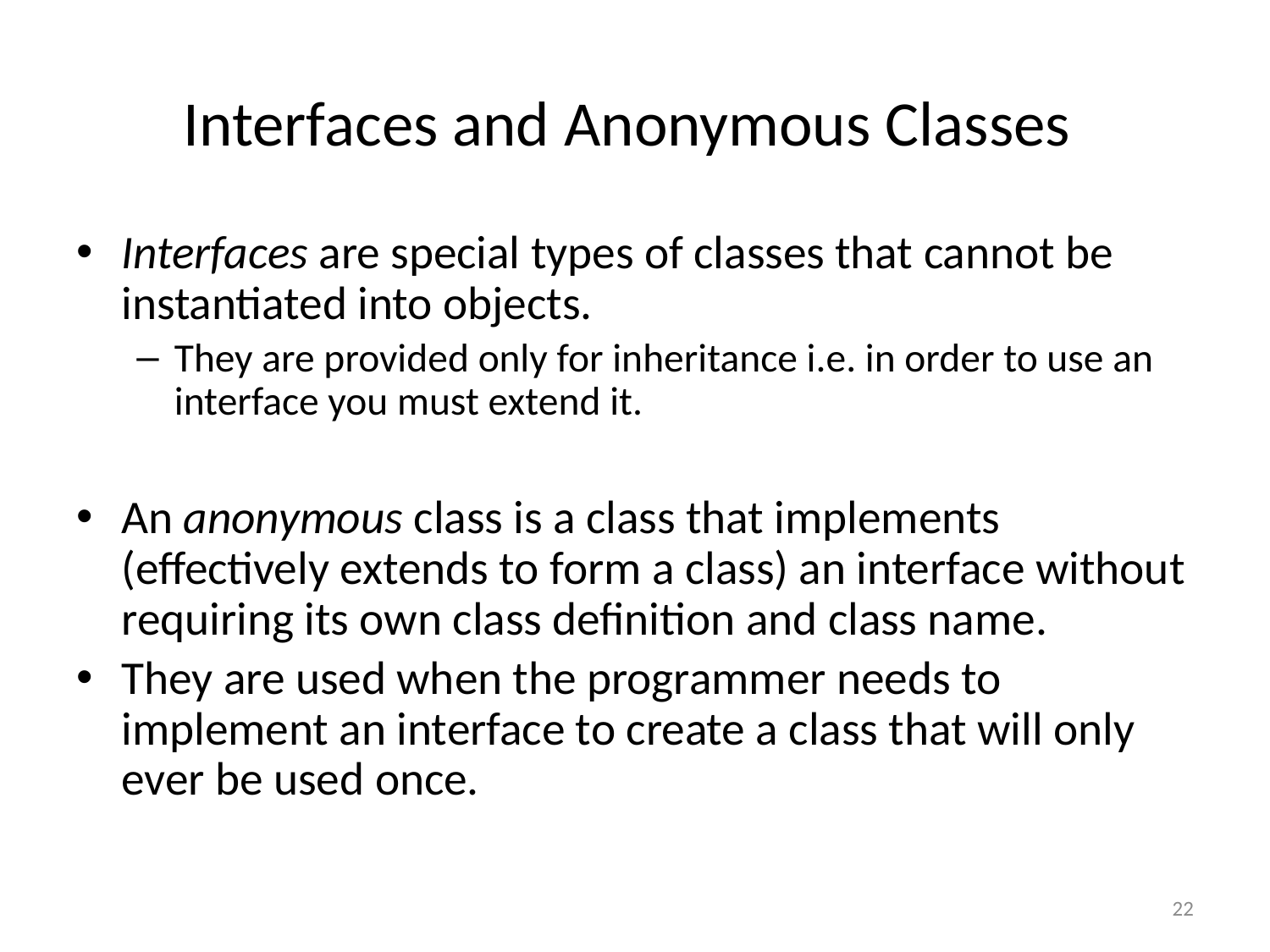

# Interfaces and Anonymous Classes
Interfaces are special types of classes that cannot be instantiated into objects.
They are provided only for inheritance i.e. in order to use an interface you must extend it.

An anonymous class is a class that implements (effectively extends to form a class) an interface without requiring its own class definition and class name.
They are used when the programmer needs to implement an interface to create a class that will only ever be used once.

22